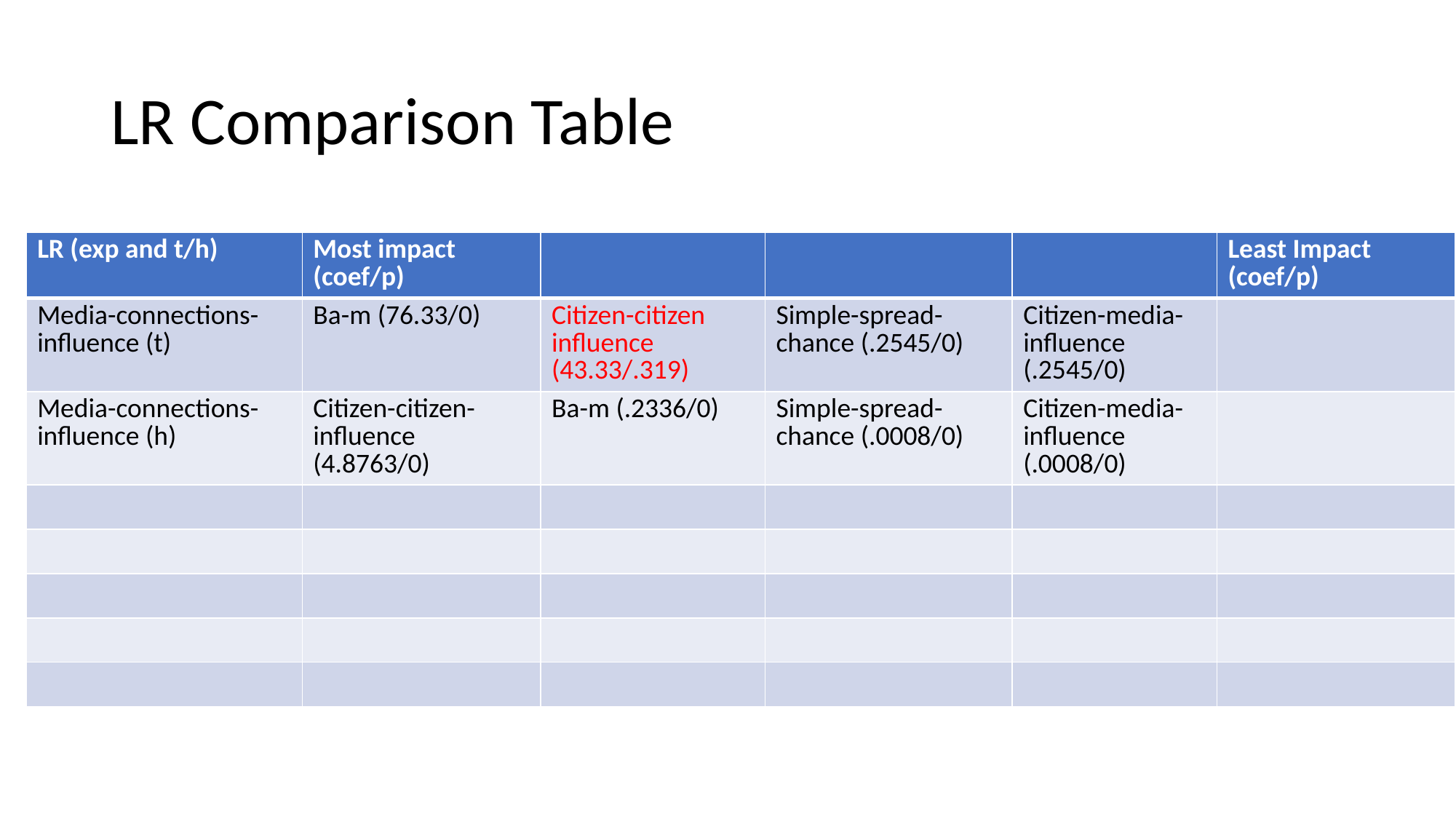

# LR Comparison Table
| LR (exp and t/h) | Most impact (coef/p) |  |  |  | Least Impact (coef/p) |
| --- | --- | --- | --- | --- | --- |
| Media-connections-influence (t) | Ba-m (76.33/0) | Citizen-citizen influence (43.33/.319) | Simple-spread-chance (.2545/0) | Citizen-media-influence (.2545/0) |  |
| Media-connections-influence (h) | Citizen-citizen-influence (4.8763/0) | Ba-m (.2336/0) | Simple-spread-chance (.0008/0) | Citizen-media-influence (.0008/0) |  |
|  |  |  |  |  |  |
|  |  |  |  |  |  |
|  |  |  |  |  |  |
|  |  |  |  |  |  |
|  |  |  |  |  |  |